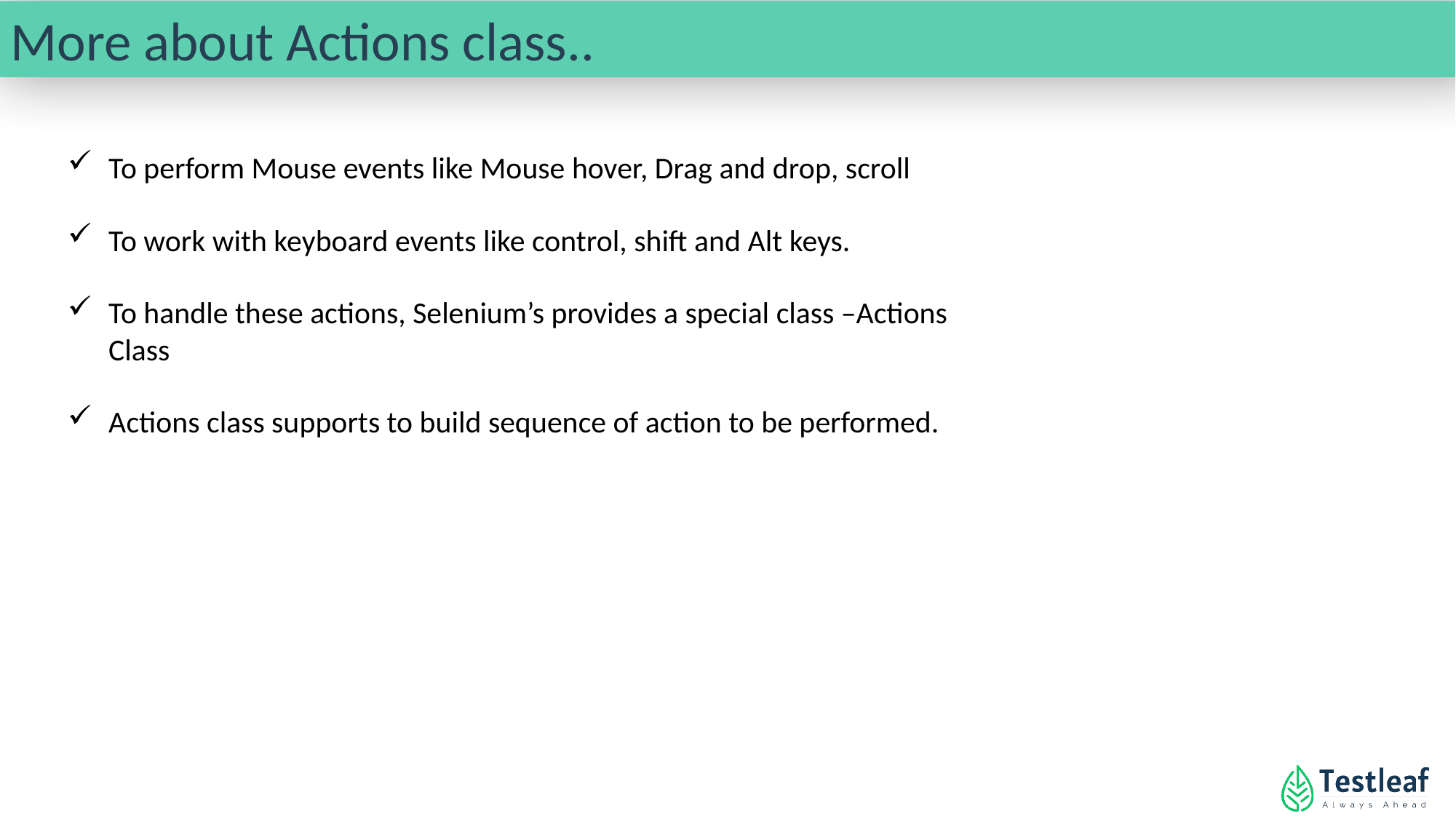

More about Actions class..

To perform Mouse events like Mouse hover, Drag and drop, scroll

To work with keyboard events like control, shift and Alt keys.

To handle these actions, Selenium’s provides a special class –Actions Class

Actions class supports to build sequence of action to be performed.